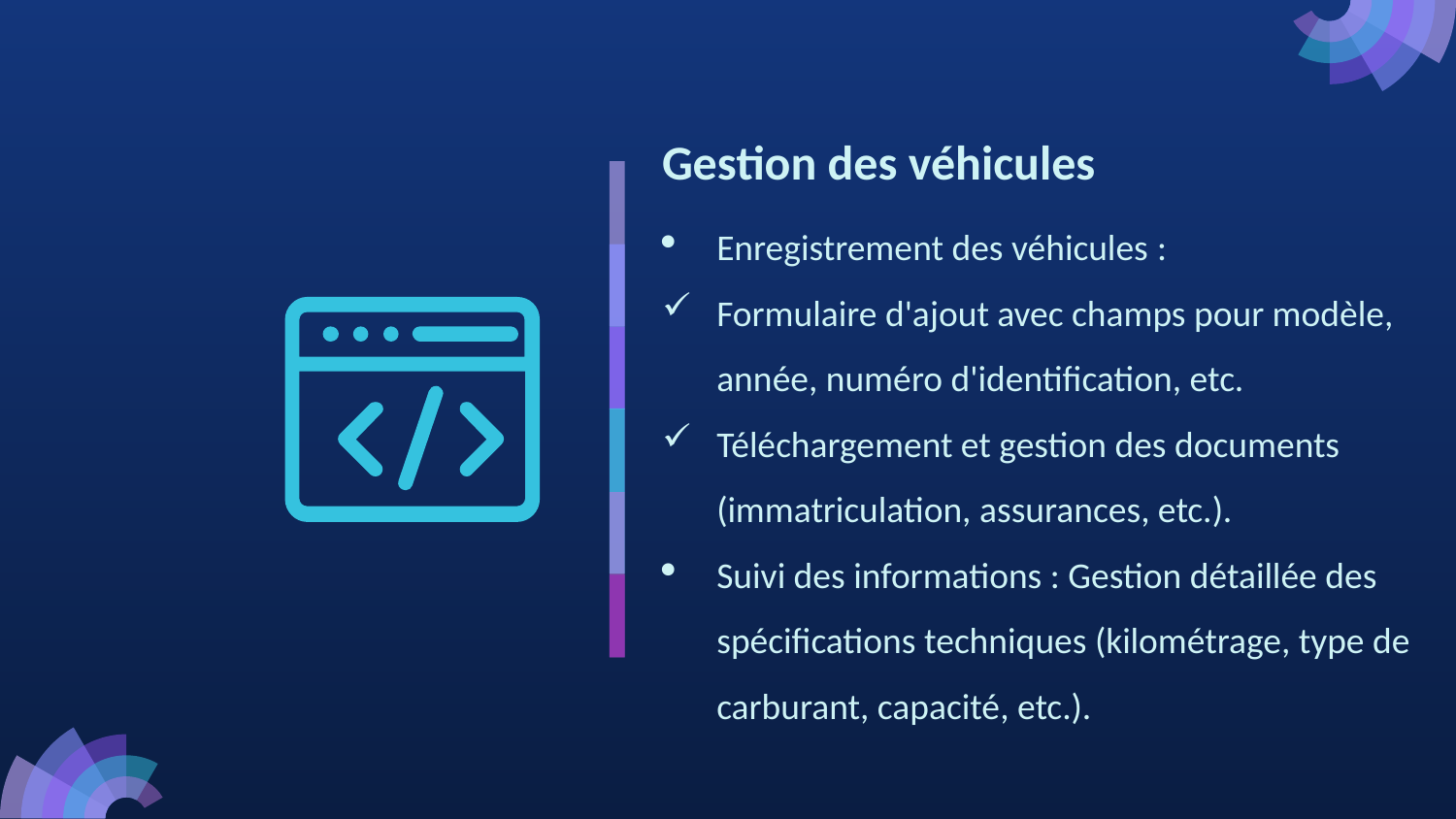

# Gestion des véhicules

Enregistrement des véhicules :
Formulaire d'ajout avec champs pour modèle, année, numéro d'identification, etc.
Téléchargement et gestion des documents (immatriculation, assurances, etc.).
Suivi des informations : Gestion détaillée des spécifications techniques (kilométrage, type de carburant, capacité, etc.).